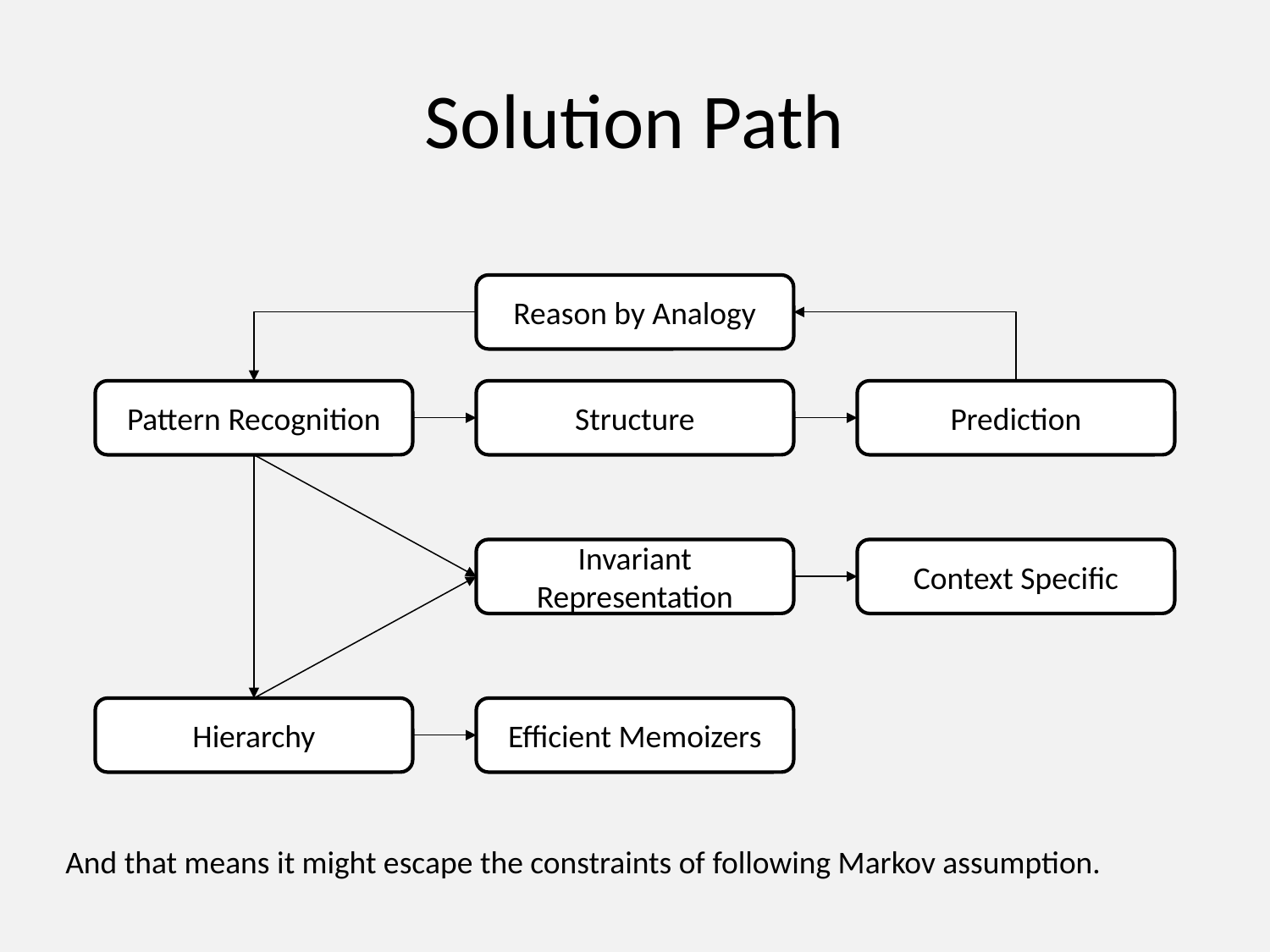

# Solution Path
Reason by Analogy
Pattern Recognition
Structure
Prediction
Invariant Representation
Context Specific
Hierarchy
Efficient Memoizers
And that means it might escape the constraints of following Markov assumption.